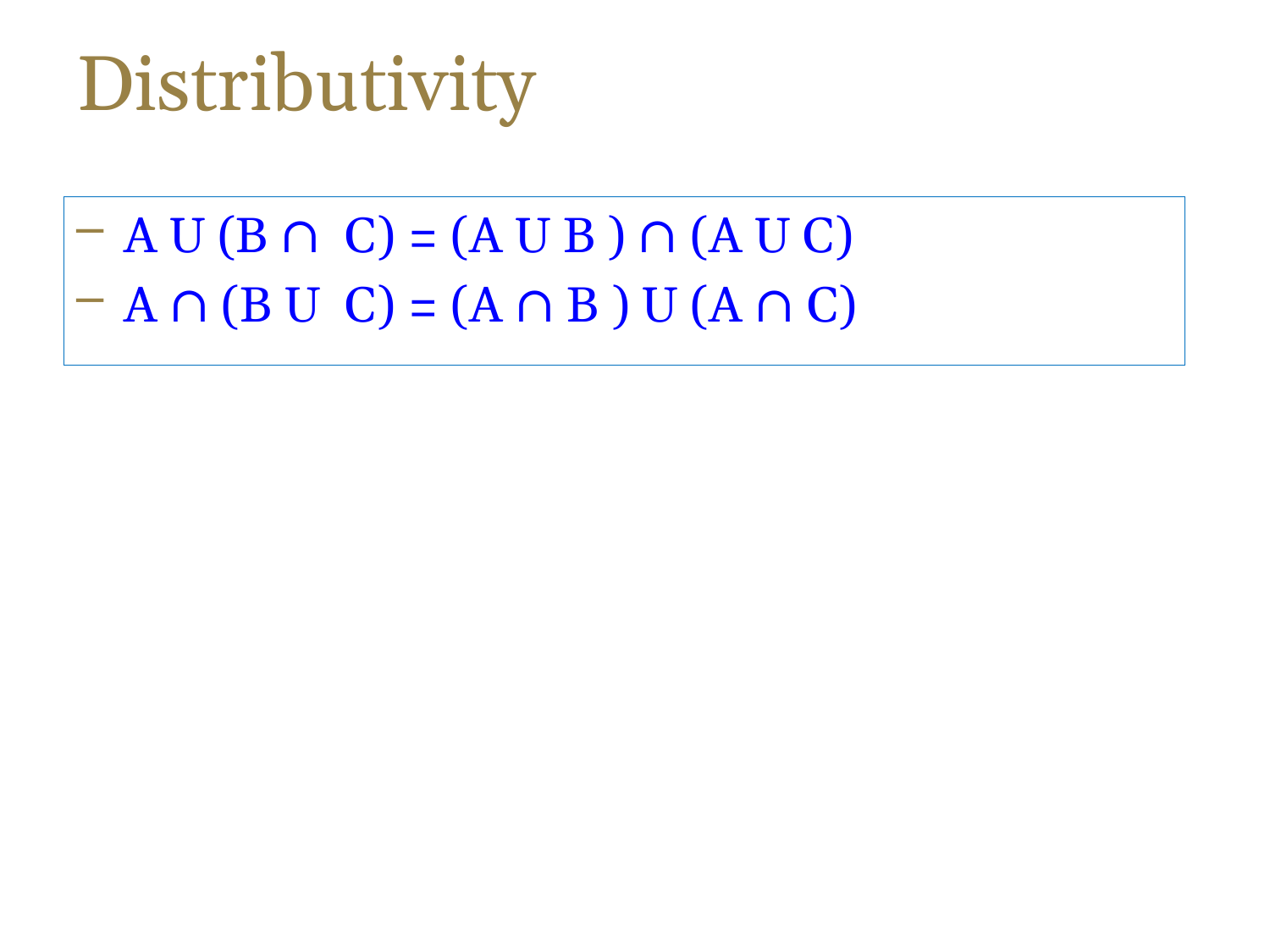

# Distributivity
A U (B ∩  C) = (A U B ) ∩ (A U C)
A ∩ (B U  C) = (A ∩ B ) U (A ∩ C)